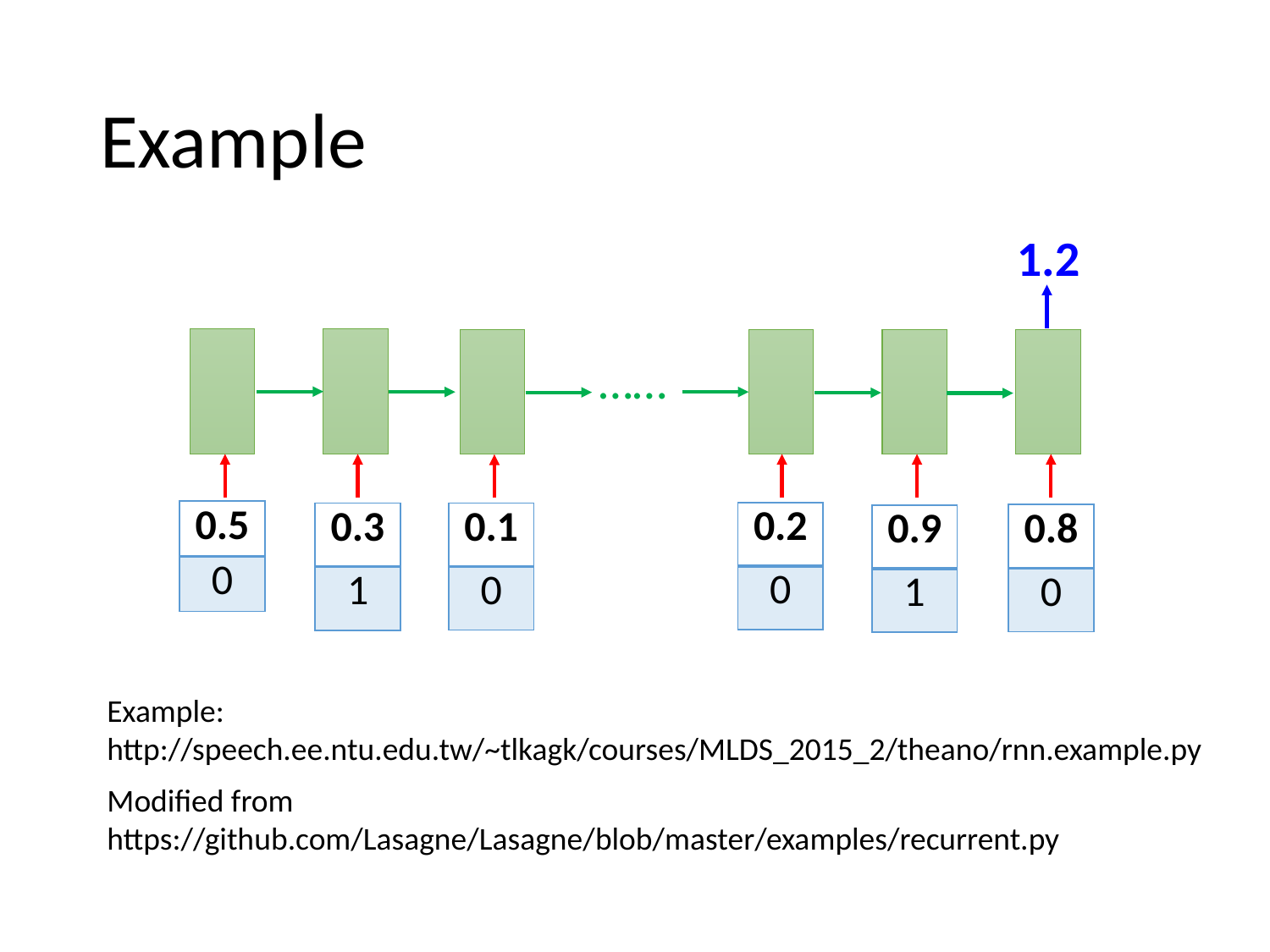

# Example
1.2

……
| 0.5 |
| --- |
| 0 |
| 0.2 |
| --- |
| 0 |
| 0.1 |
| --- |
| 0 |
| 0.3 |
| --- |
| 1 |
| 0.8 |
| --- |
| 0 |
| 0.9 |
| --- |
| 1 |
Example: http://speech.ee.ntu.edu.tw/~tlkagk/courses/MLDS_2015_2/theano/rnn.example.py
Modified from https://github.com/Lasagne/Lasagne/blob/master/examples/recurrent.py